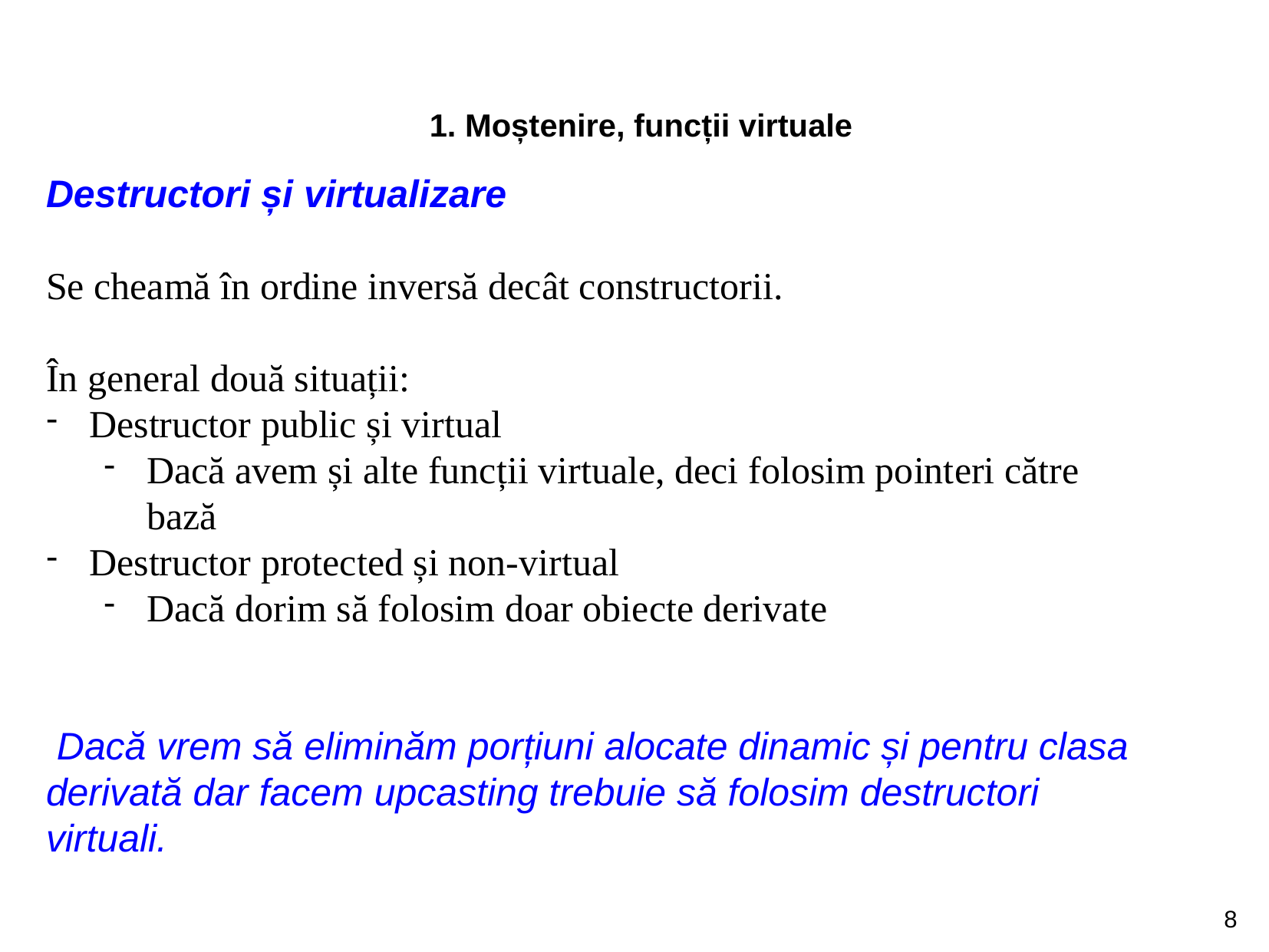

1. Moștenire, funcții virtuale
Destructori și virtualizare

Se cheamă în ordine inversă decât constructorii.

În general două situații:
Destructor public și virtual
Dacă avem și alte funcții virtuale, deci folosim pointeri către bază
Destructor protected și non-virtual
Dacă dorim să folosim doar obiecte derivate

 Dacă vrem să eliminăm porțiuni alocate dinamic și pentru clasa derivată dar facem upcasting trebuie să folosim destructori virtuali.
8